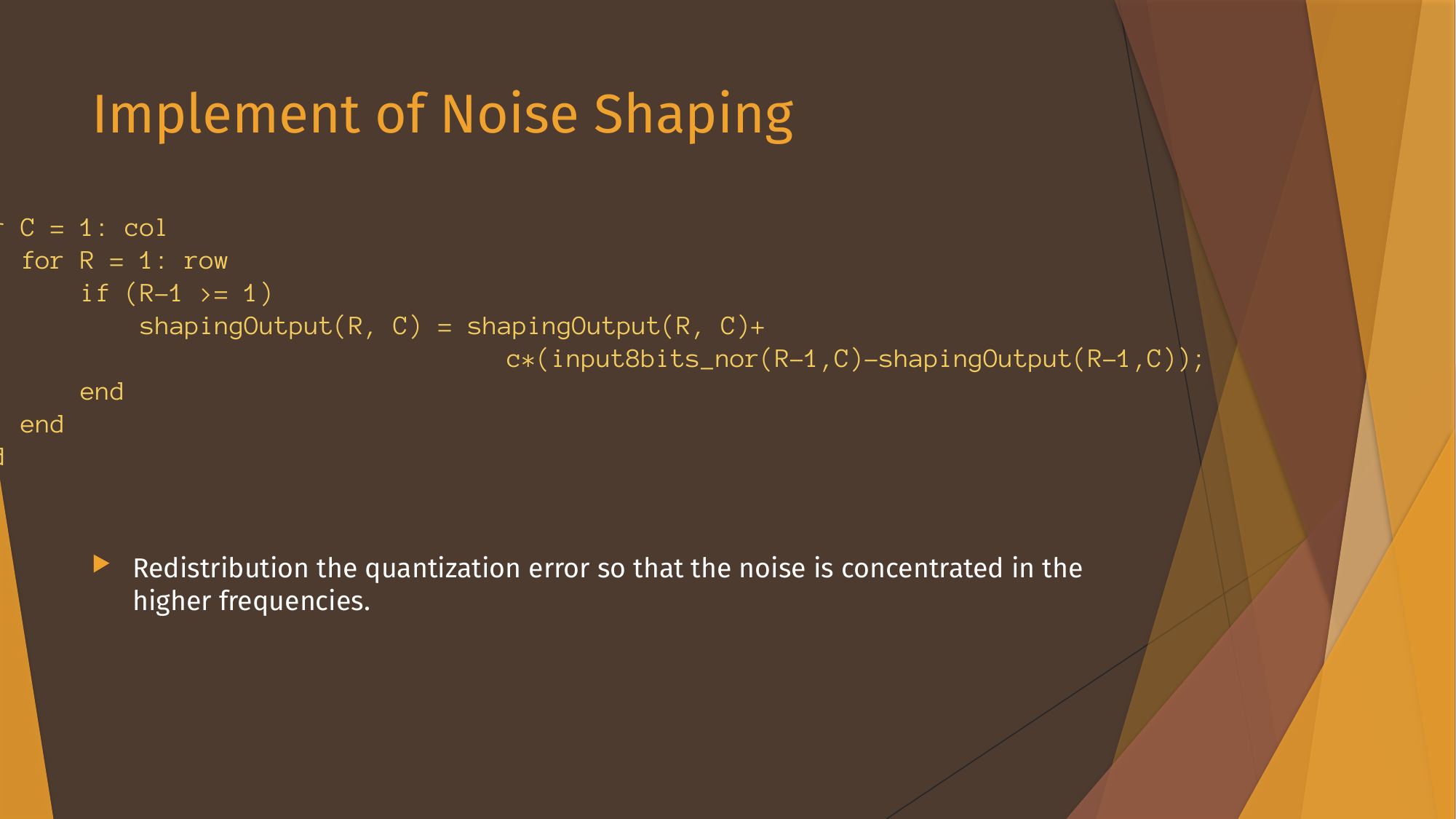

# Implement of Noise Shaping
for C = 1: col
    for R = 1: row
        if (R-1 >= 1)
            shapingOutput(R, C) = shapingOutput(R, C)+
					c*(input8bits_nor(R-1,C)-shapingOutput(R-1,C));
        end
    end
end

Redistribution the quantization error so that the noise is concentrated in the higher frequencies.